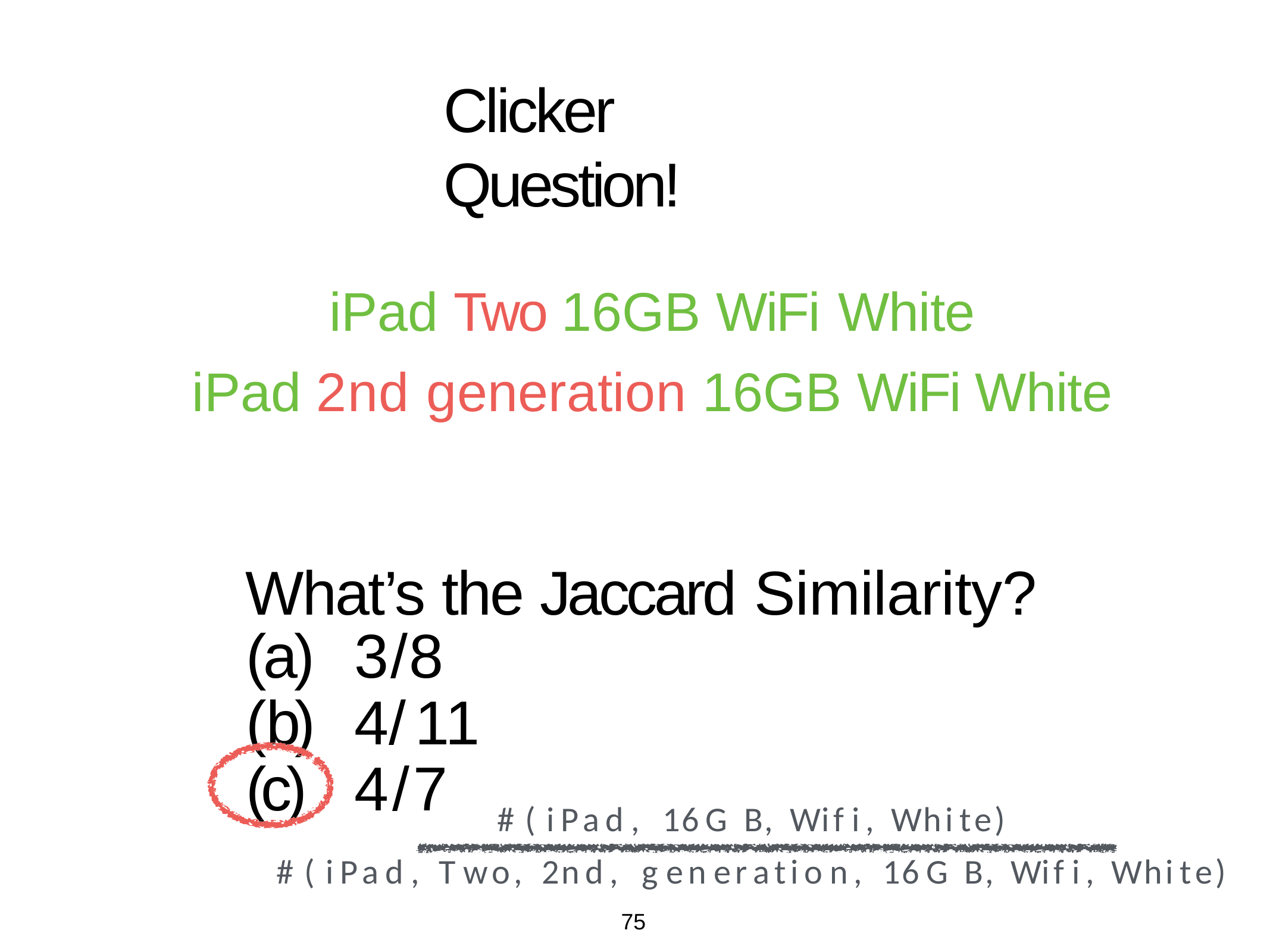

# Clicker Question!
iPad Two 16GB WiFi White
iPad 2nd generation 16GB WiFi White

What’s the Jaccard Similarity?
(a)	3/8  (b)	4/11
(c)	4/7

#(iPad,	16GB,	Wifi,	White)

#(iPad,	Two,	2nd,	generation,	16GB,	Wifi,	White)
75